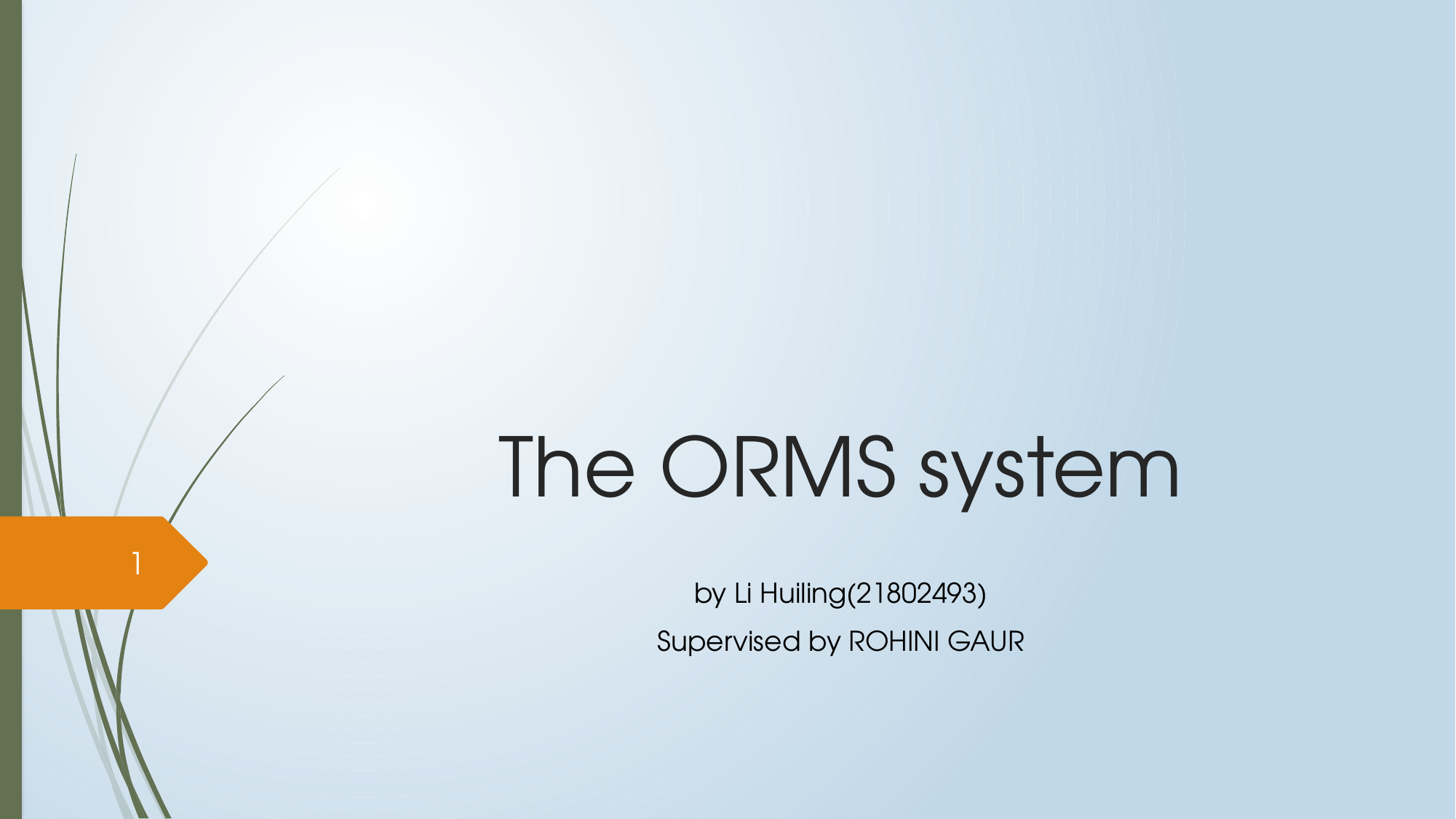

# The ORMS system
1
by Li Huiling(21802493)​
Supervised by ROHINI GAUR​